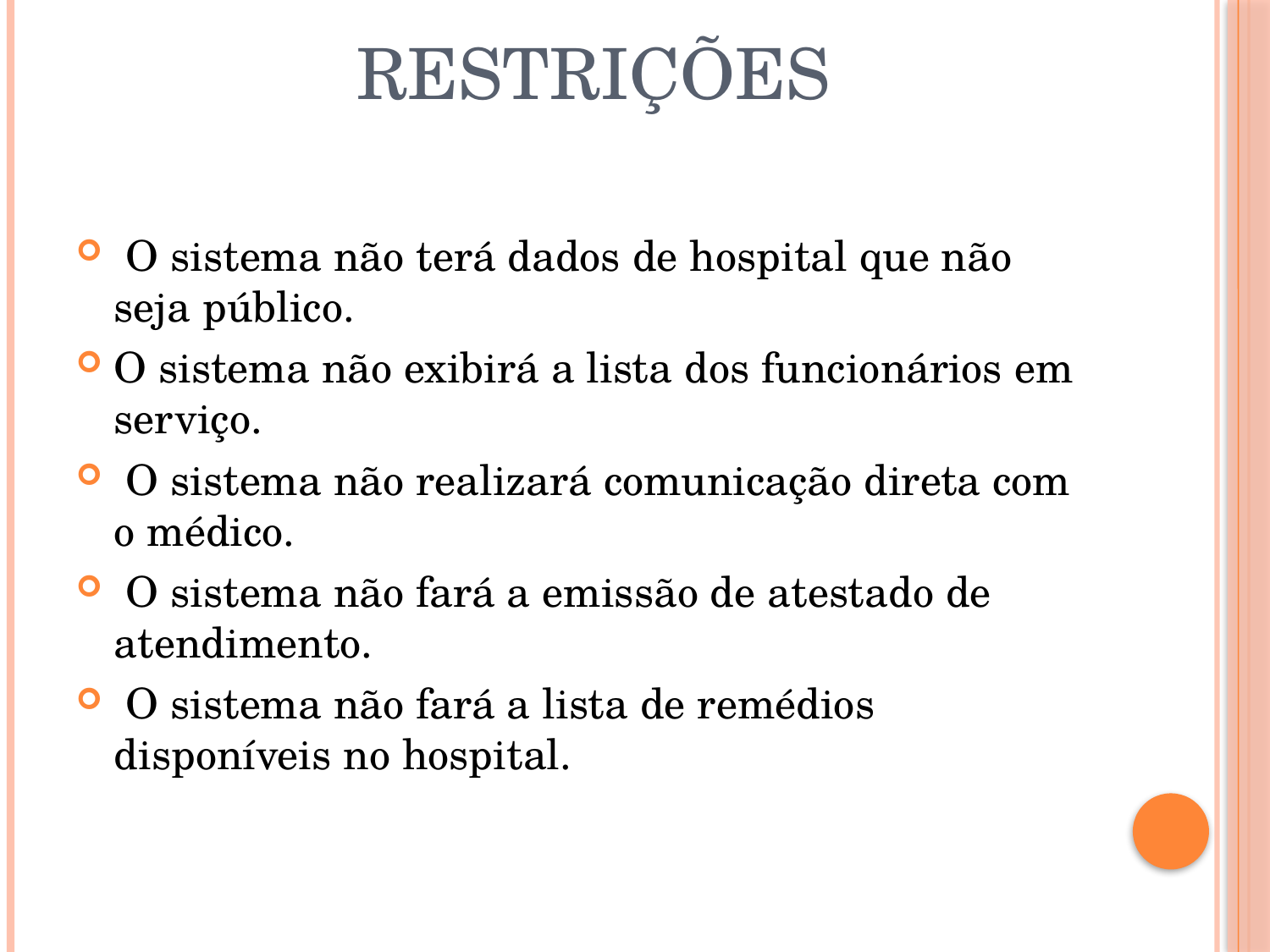

# Restrições
 O sistema não terá dados de hospital que não seja público.
O sistema não exibirá a lista dos funcionários em serviço.
 O sistema não realizará comunicação direta com o médico.
 O sistema não fará a emissão de atestado de atendimento.
 O sistema não fará a lista de remédios disponíveis no hospital.